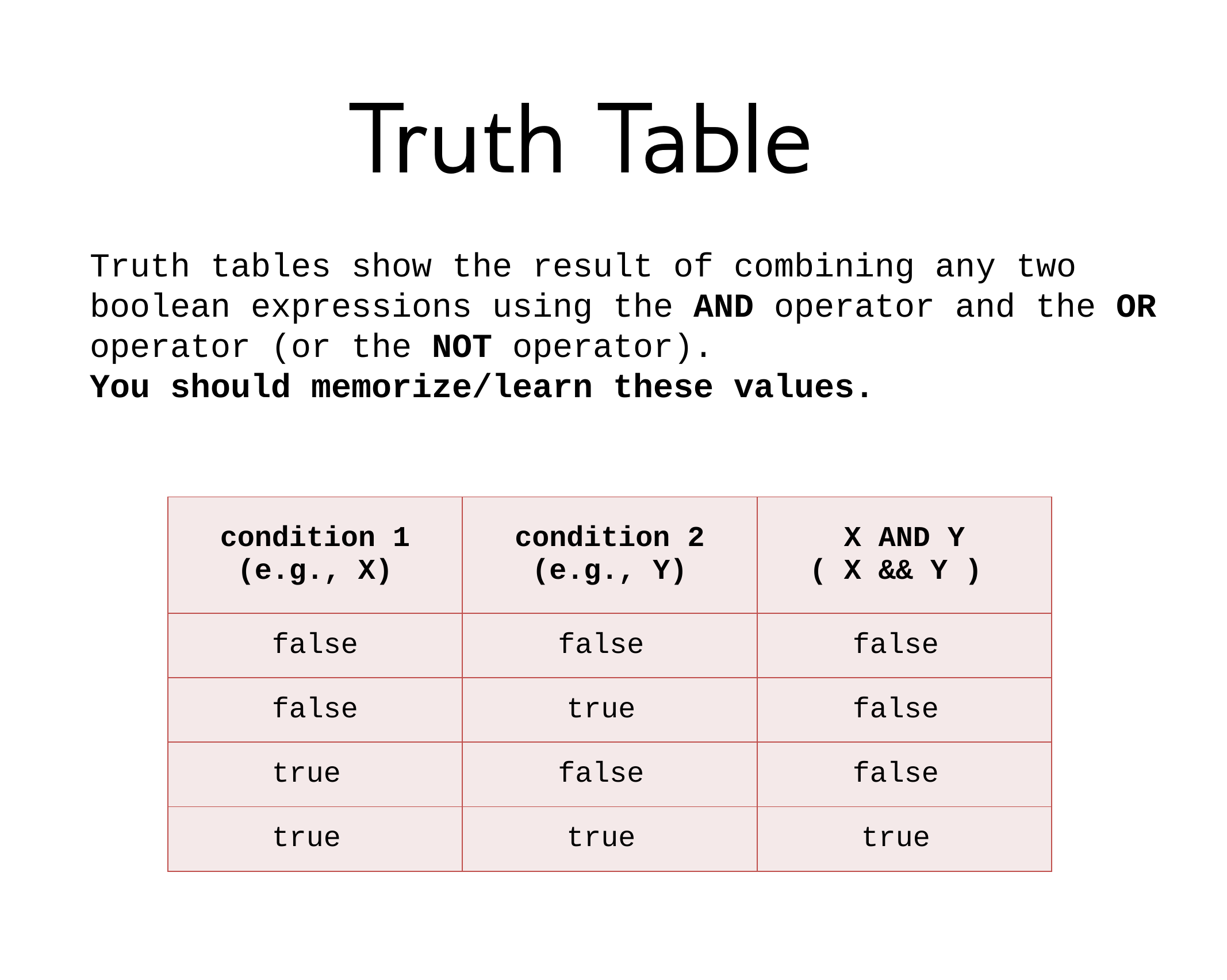

# Truth Table
Truth tables show the result of combining any two boolean expressions using the AND operator and the OR operator (or the NOT operator).
You should memorize/learn these values.
| condition 1 (e.g., X) | condition 2 (e.g., Y) | X AND Y ( X && Y ) |
| --- | --- | --- |
| false | false | false |
| false | true | false |
| true | false | false |
| true | true | true |